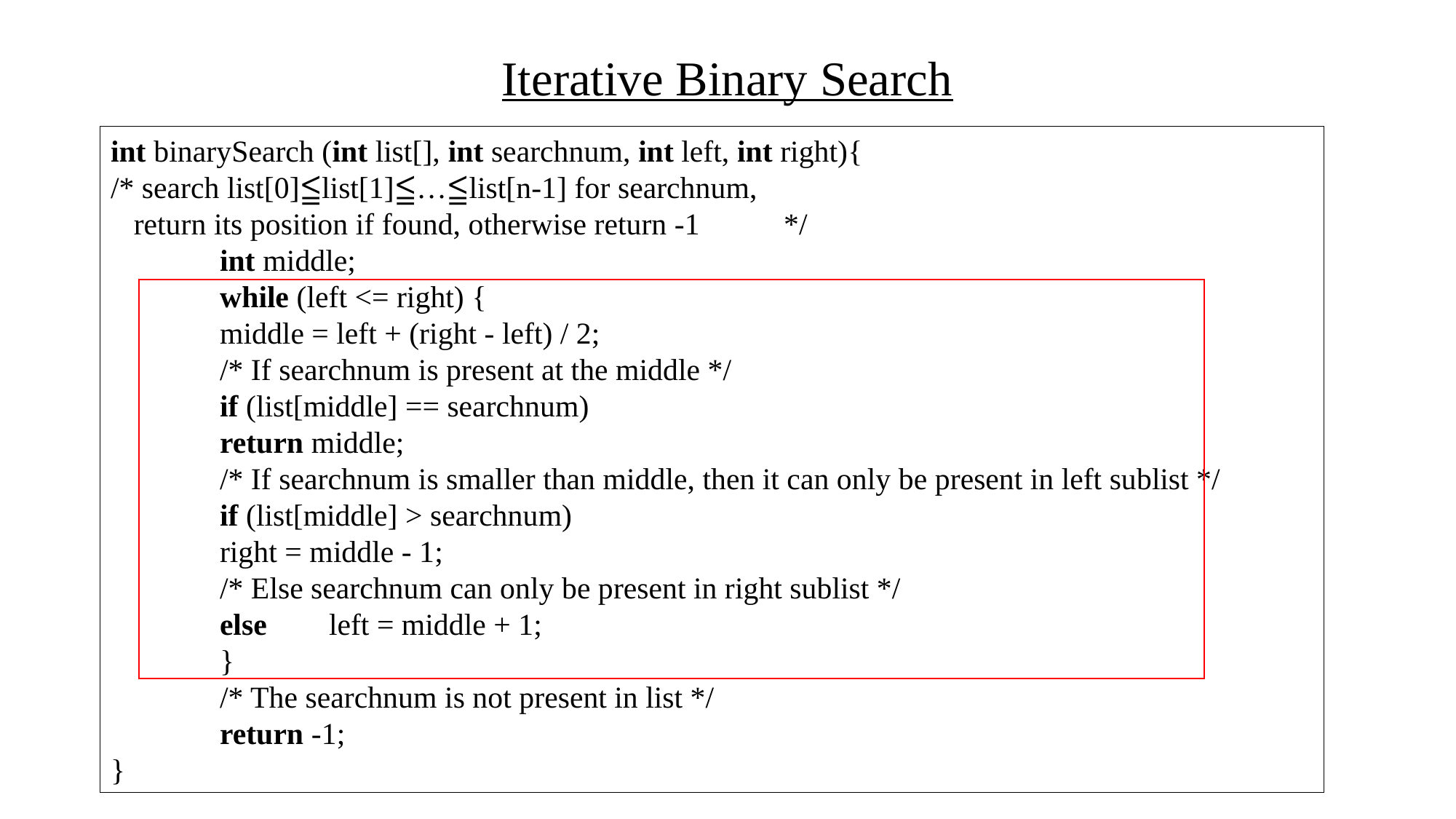

# Iterative Binary Search
int binarySearch (int list[], int searchnum, int left, int right){
/* search list[0]≦list[1]≦…≦list[n-1] for searchnum,
   return its position if found, otherwise return -1           */
	int middle;
	while (left <= right) {
     	middle = left + (right - left) / 2;
	/* If searchnum is present at the middle */
	if (list[middle] == searchnum)
	return middle;
	/* If searchnum is smaller than middle, then it can only be present in left sublist */
	if (list[middle] > searchnum)
	right = middle - 1;
	/* Else searchnum can only be present in right sublist */
	else  	left = middle + 1;
	}
	/* The searchnum is not present in list */
	return -1;
}